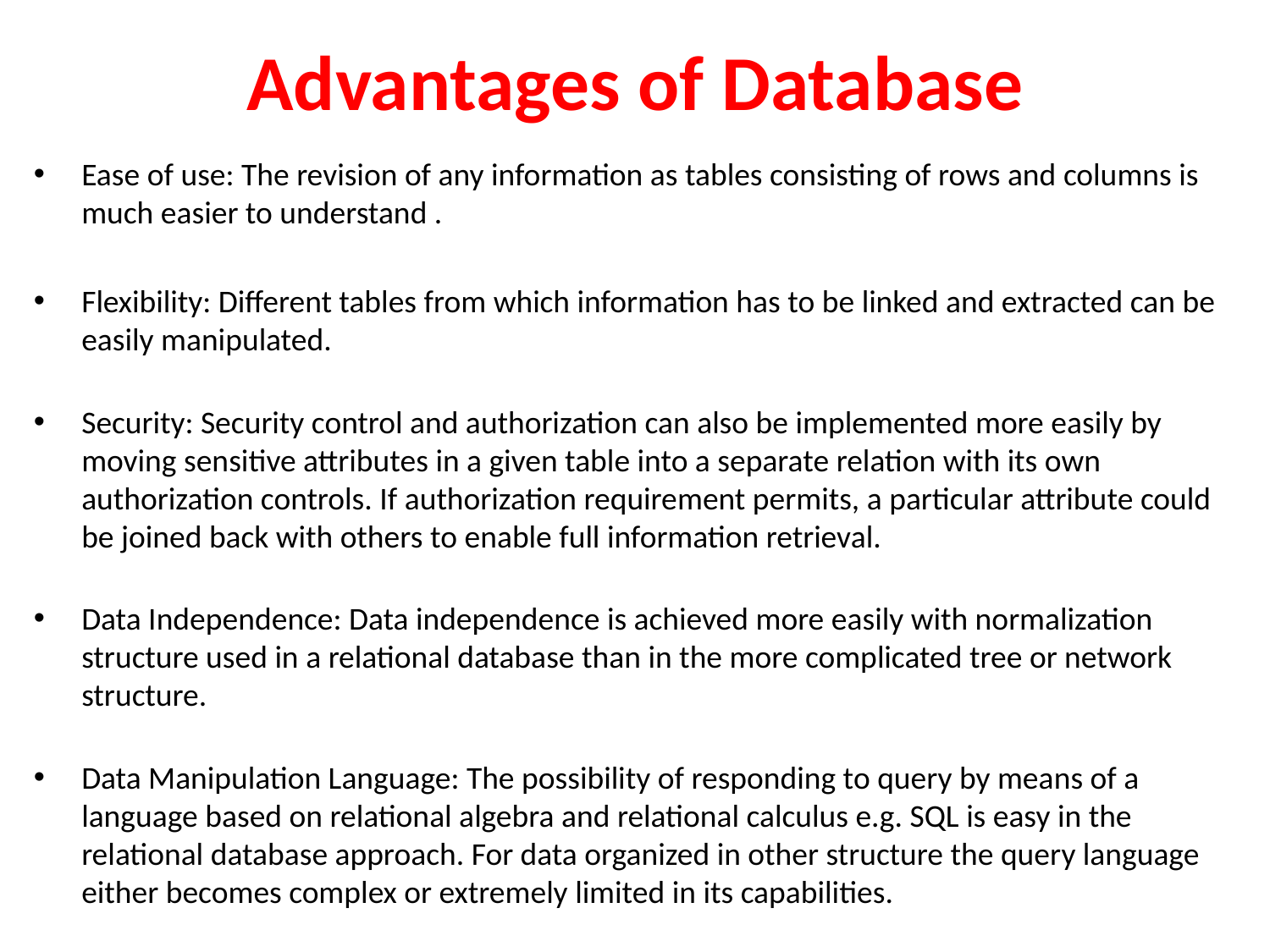

# Advantages of Database
Ease of use: The revision of any information as tables consisting of rows and columns is much easier to understand .

Flexibility: Different tables from which information has to be linked and extracted can be easily manipulated.
Security: Security control and authorization can also be implemented more easily by moving sensitive attributes in a given table into a separate relation with its own authorization controls. If authorization requirement permits, a particular attribute could be joined back with others to enable full information retrieval.
Data Independence: Data independence is achieved more easily with normalization structure used in a relational database than in the more complicated tree or network structure.
Data Manipulation Language: The possibility of responding to query by means of a language based on relational algebra and relational calculus e.g. SQL is easy in the relational database approach. For data organized in other structure the query language either becomes complex or extremely limited in its capabilities.